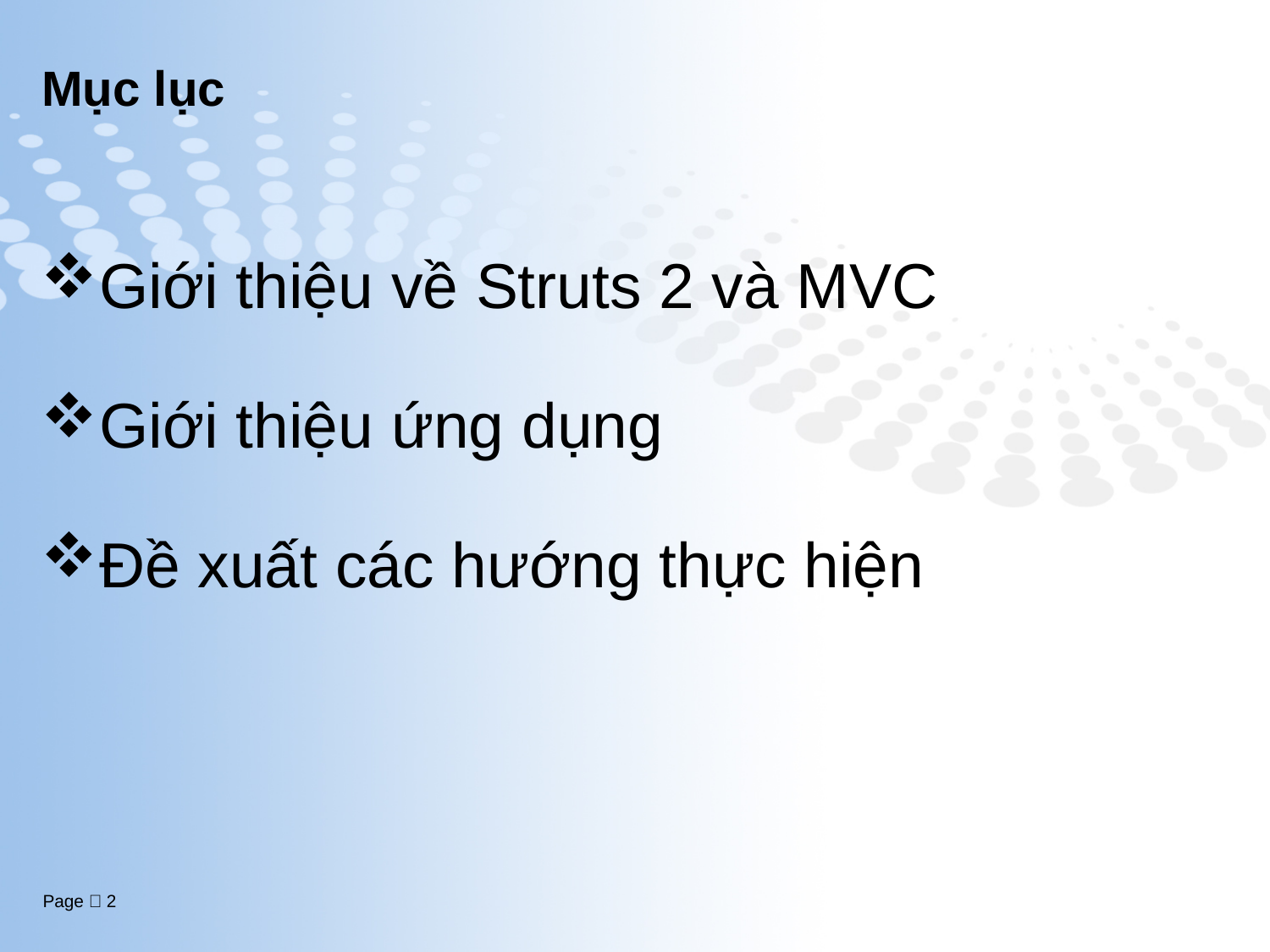

# Mục lục
Giới thiệu về Struts 2 và MVC
Giới thiệu ứng dụng
Đề xuất các hướng thực hiện